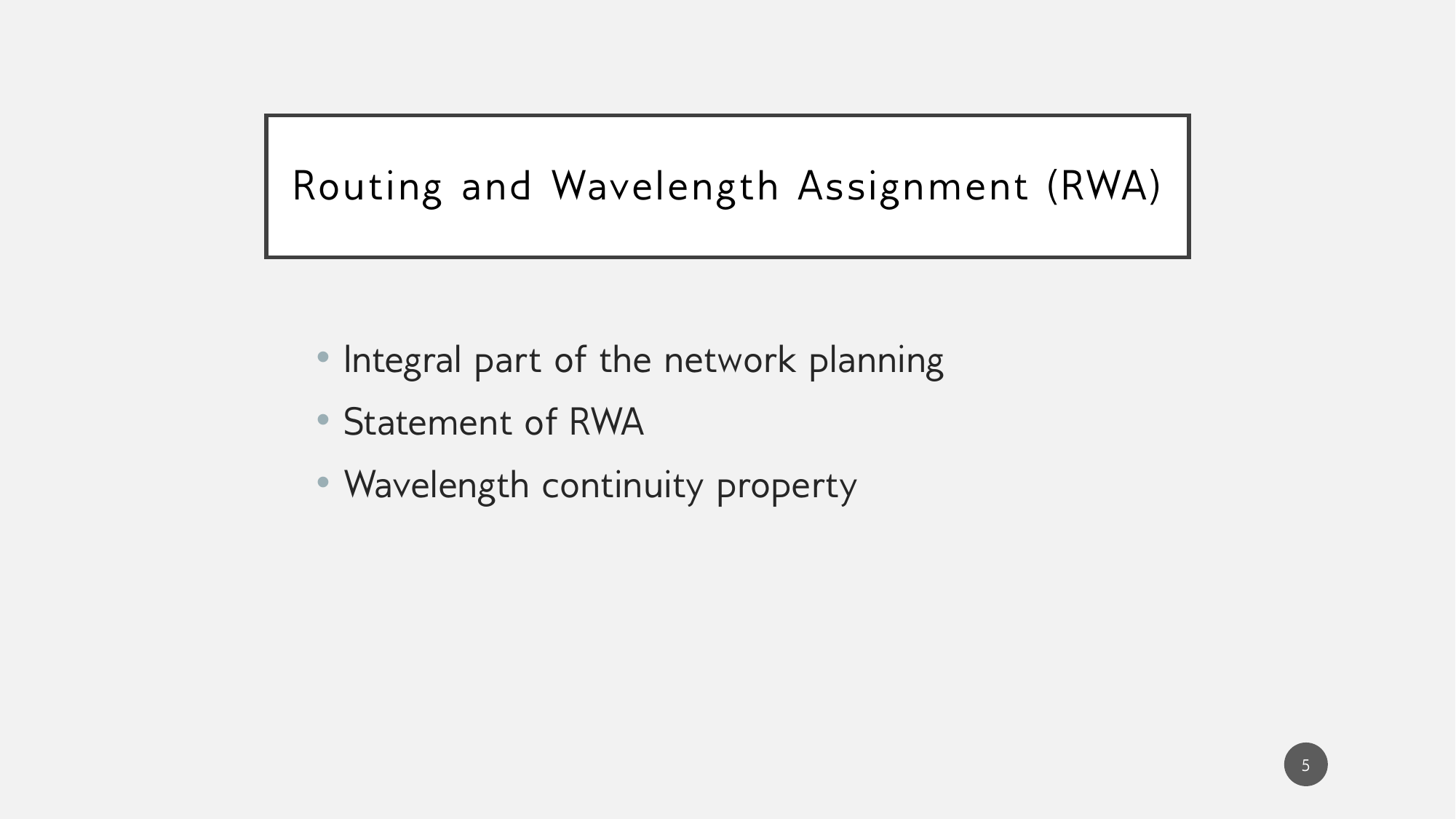

# Routing and Wavelength Assignment (RWA)

Integral part of the network planning
Statement of RWA
Wavelength continuity property
5